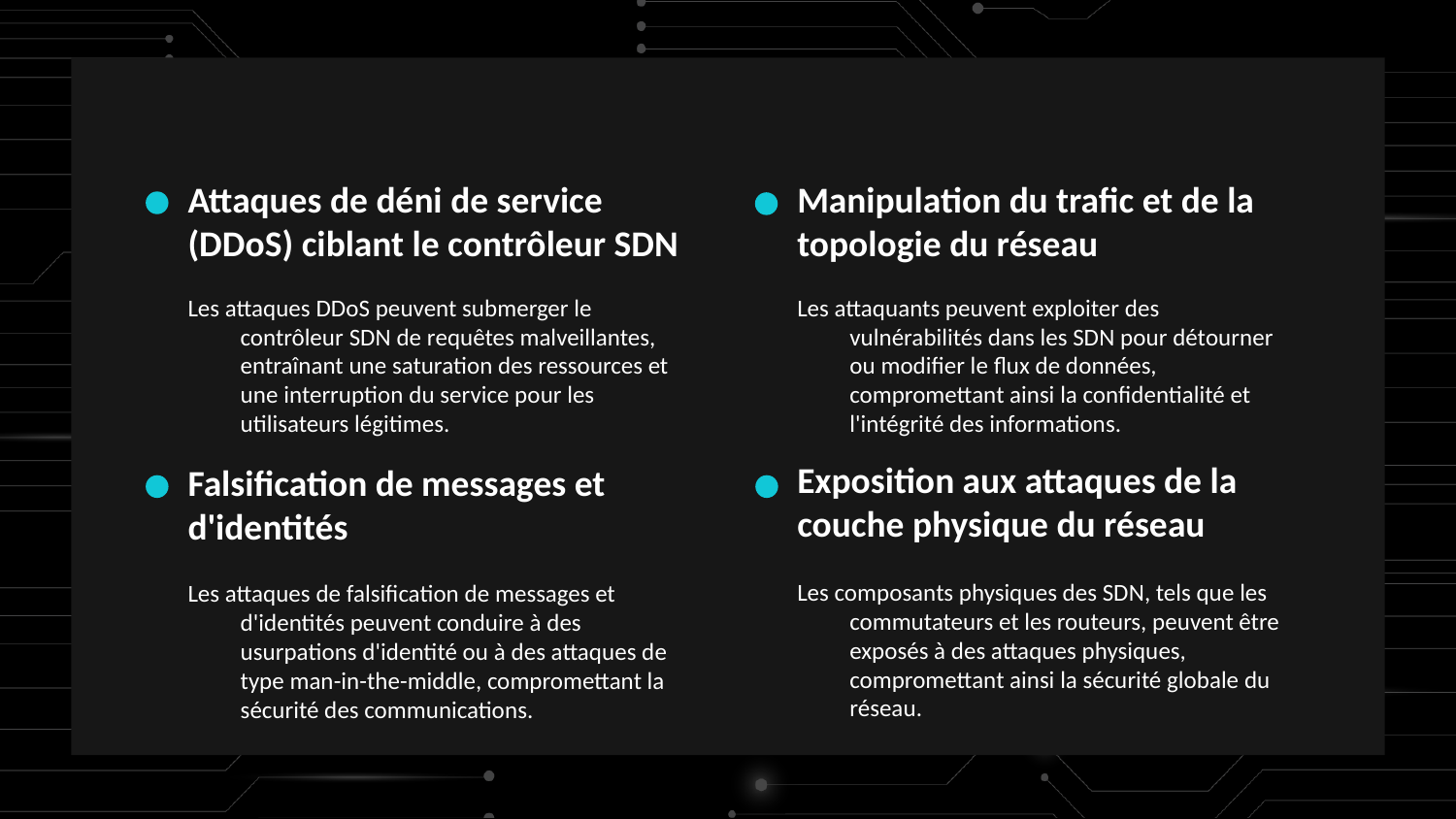

Attaques de déni de service (DDoS) ciblant le contrôleur SDN
Manipulation du trafic et de la topologie du réseau
Les attaques DDoS peuvent submerger le contrôleur SDN de requêtes malveillantes, entraînant une saturation des ressources et une interruption du service pour les utilisateurs légitimes.
Les attaquants peuvent exploiter des vulnérabilités dans les SDN pour détourner ou modifier le flux de données, compromettant ainsi la confidentialité et l'intégrité des informations.

Exposition aux attaques de la couche physique du réseau
Falsification de messages et d'identités
Les composants physiques des SDN, tels que les commutateurs et les routeurs, peuvent être exposés à des attaques physiques, compromettant ainsi la sécurité globale du réseau.
Les attaques de falsification de messages et d'identités peuvent conduire à des usurpations d'identité ou à des attaques de type man-in-the-middle, compromettant la sécurité des communications.